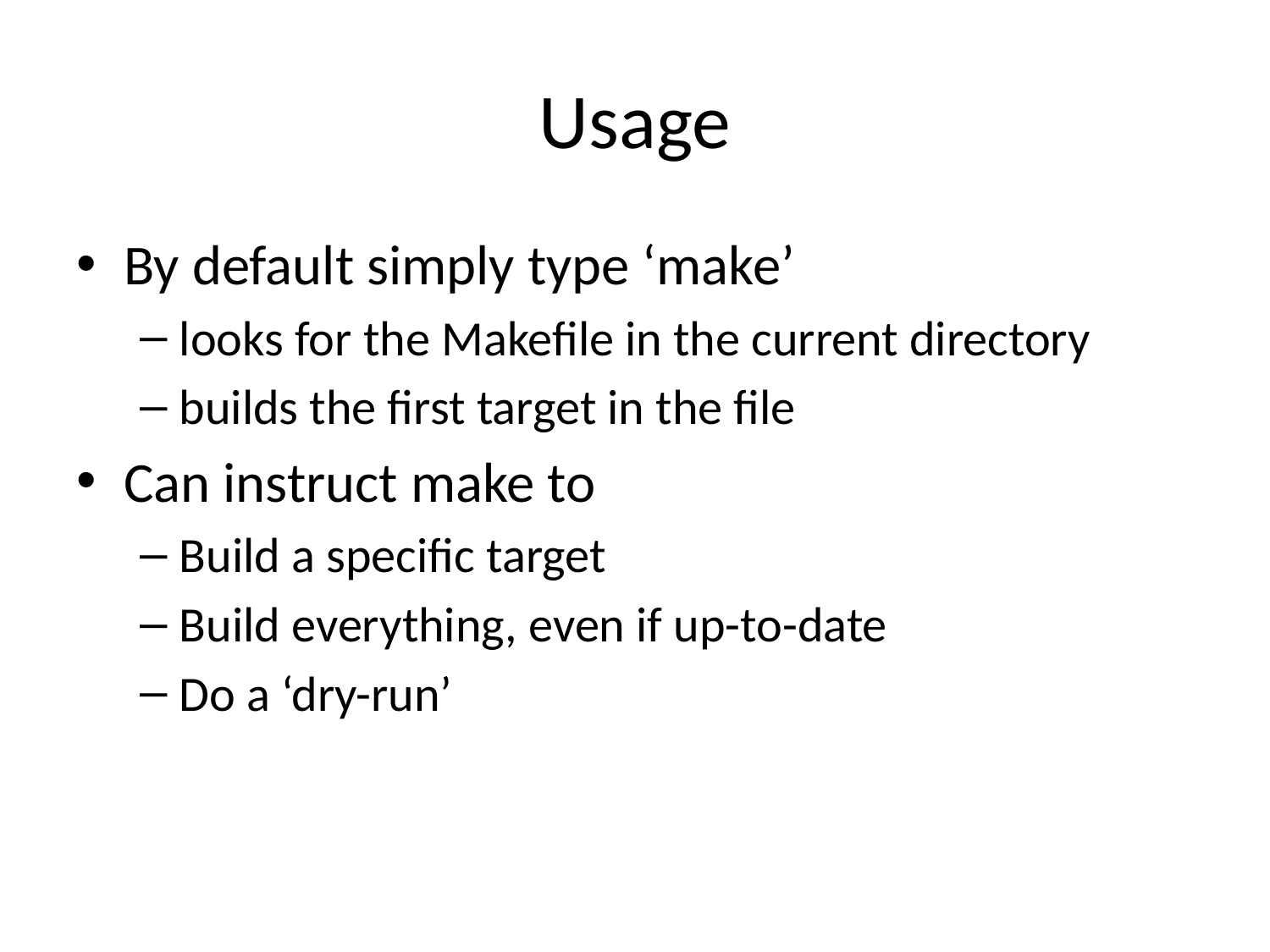

# Usage
By default simply type ‘make’
looks for the Makefile in the current directory
builds the first target in the file
Can instruct make to
Build a specific target
Build everything, even if up-to-date
Do a ‘dry-run’